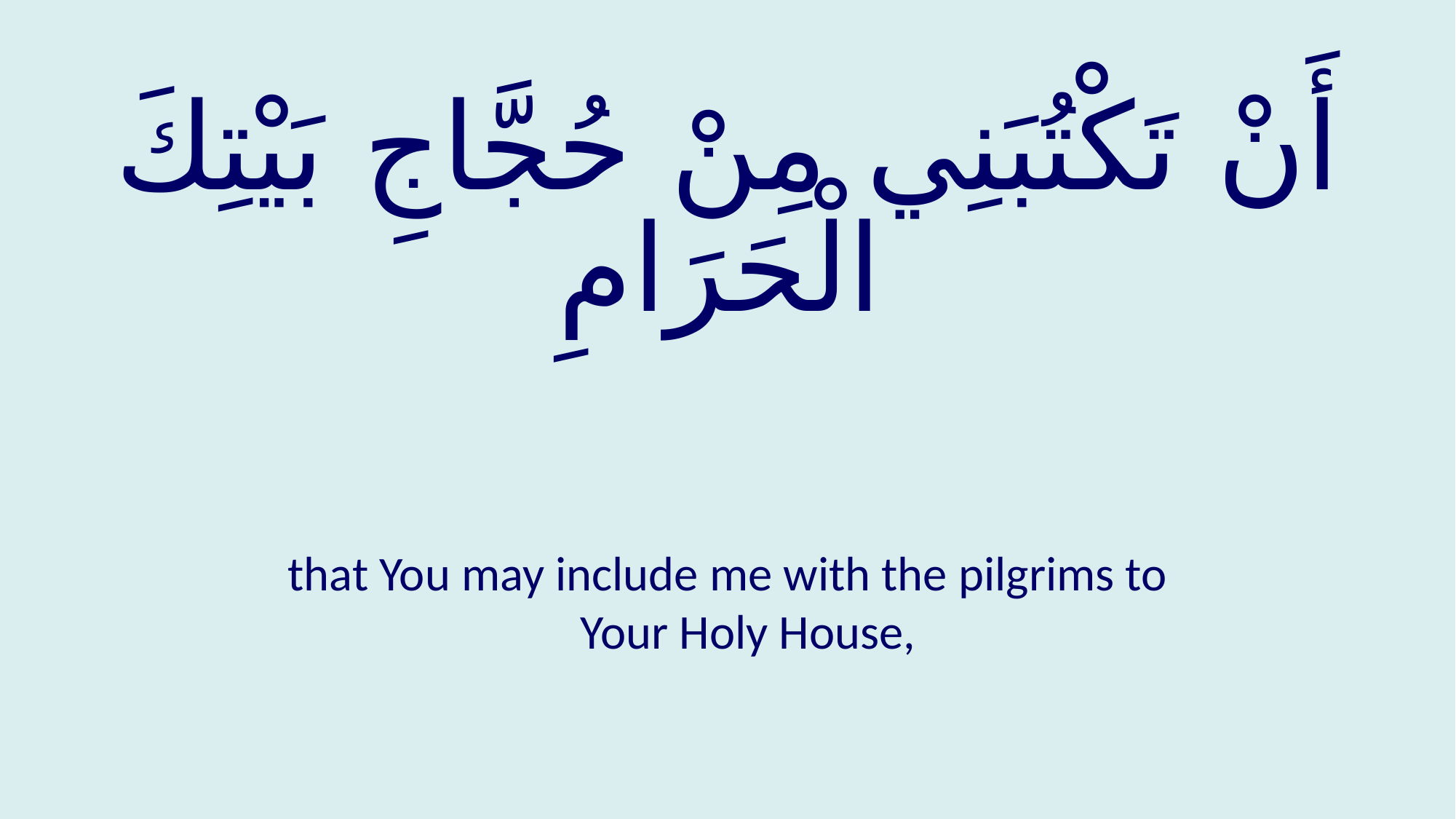

# أَنْ تَكْتُبَنِي مِنْ حُجَّاجِ بَيْتِكَ الْحَرَامِ
that You may include me with the pilgrims to Your Holy House,